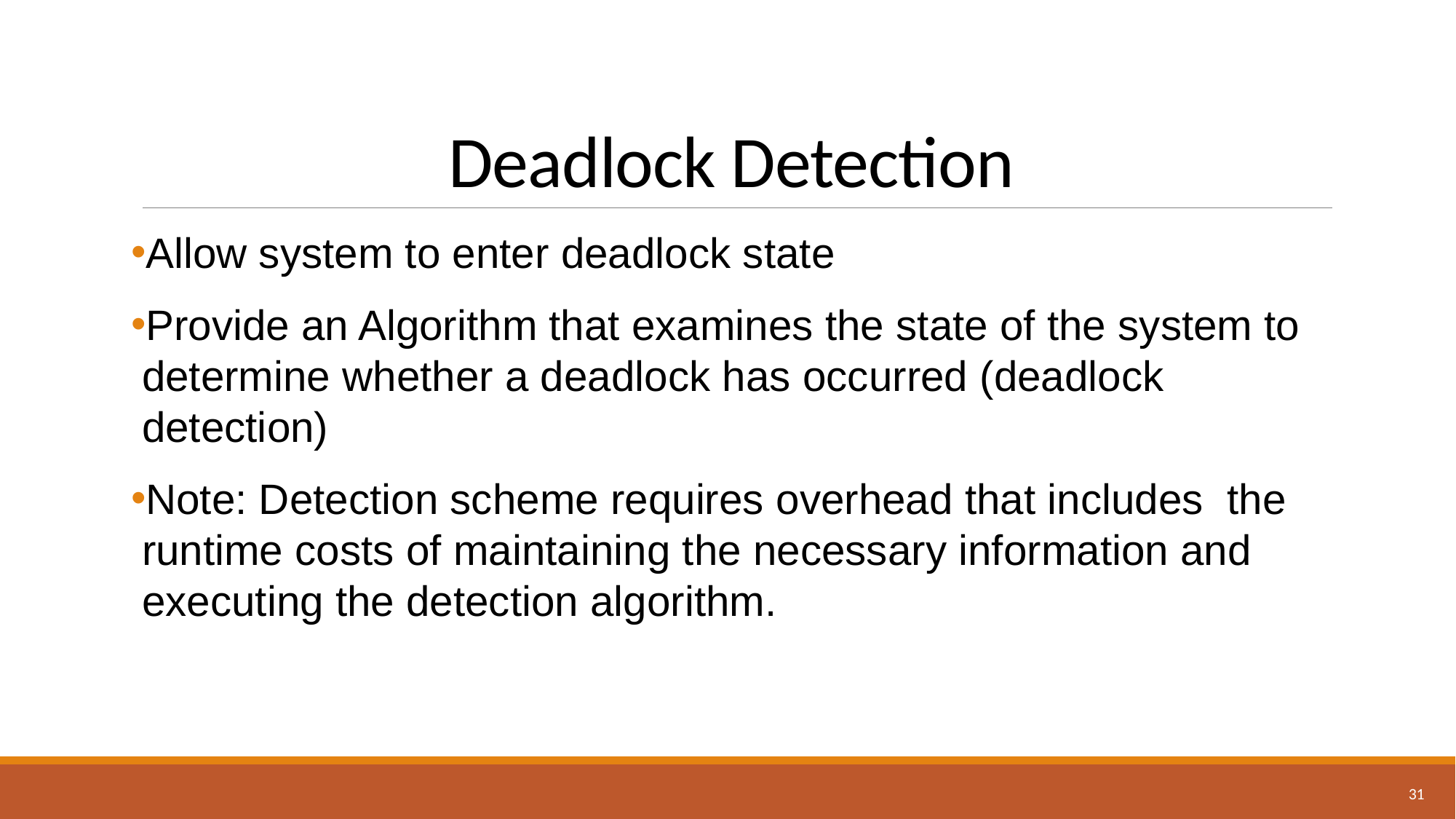

# Deadlock Detection
Allow system to enter deadlock state
Provide an Algorithm that examines the state of the system to determine whether a deadlock has occurred (deadlock detection)
Note: Detection scheme requires overhead that includes  the runtime costs of maintaining the necessary information and executing the detection algorithm.
31